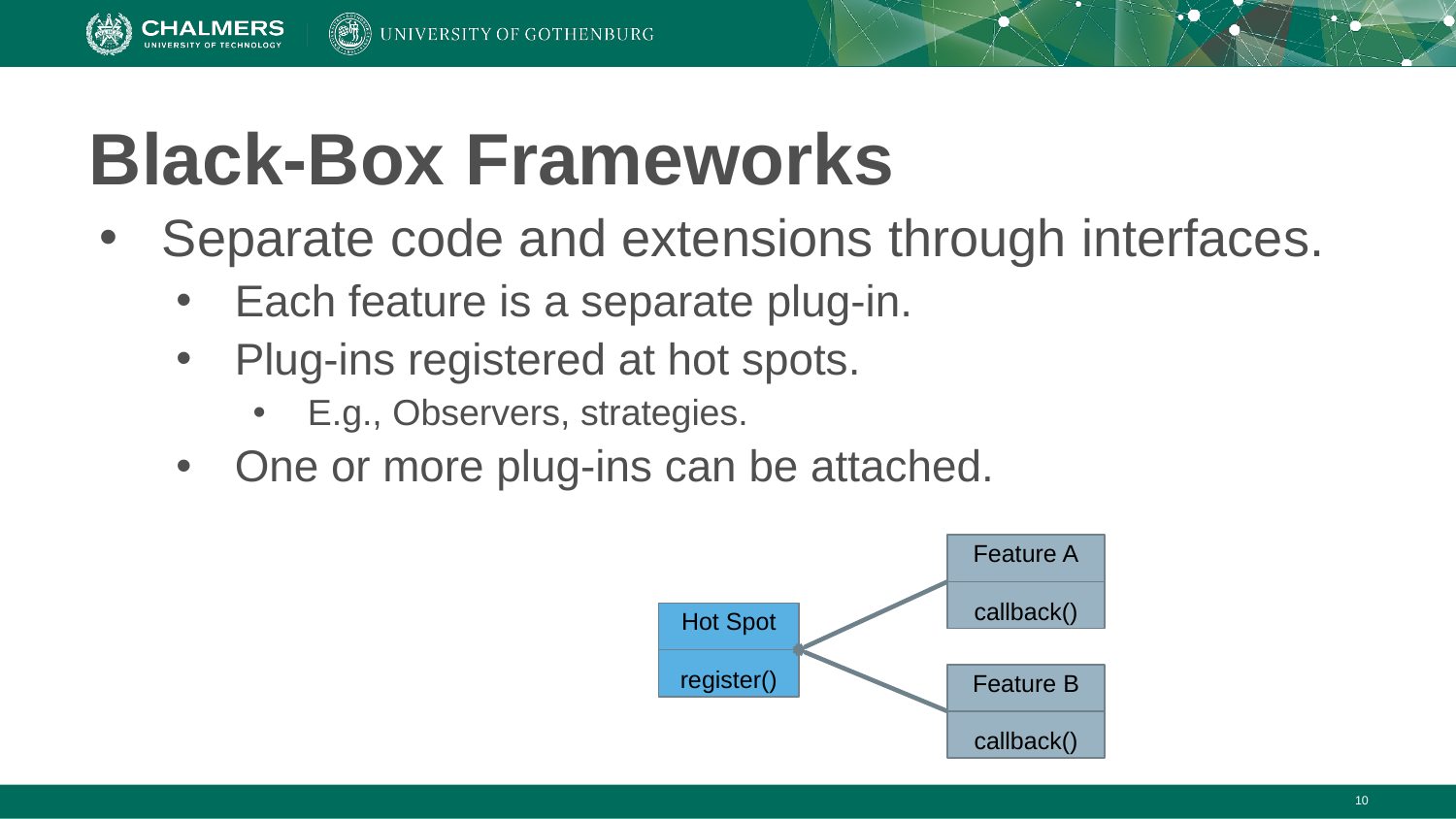

# Black-Box Frameworks
Separate code and extensions through interfaces.
Each feature is a separate plug-in.
Plug-ins registered at hot spots.
E.g., Observers, strategies.
One or more plug-ins can be attached.
Feature A

callback()
Hot Spot

register()
Feature B

callback()
10